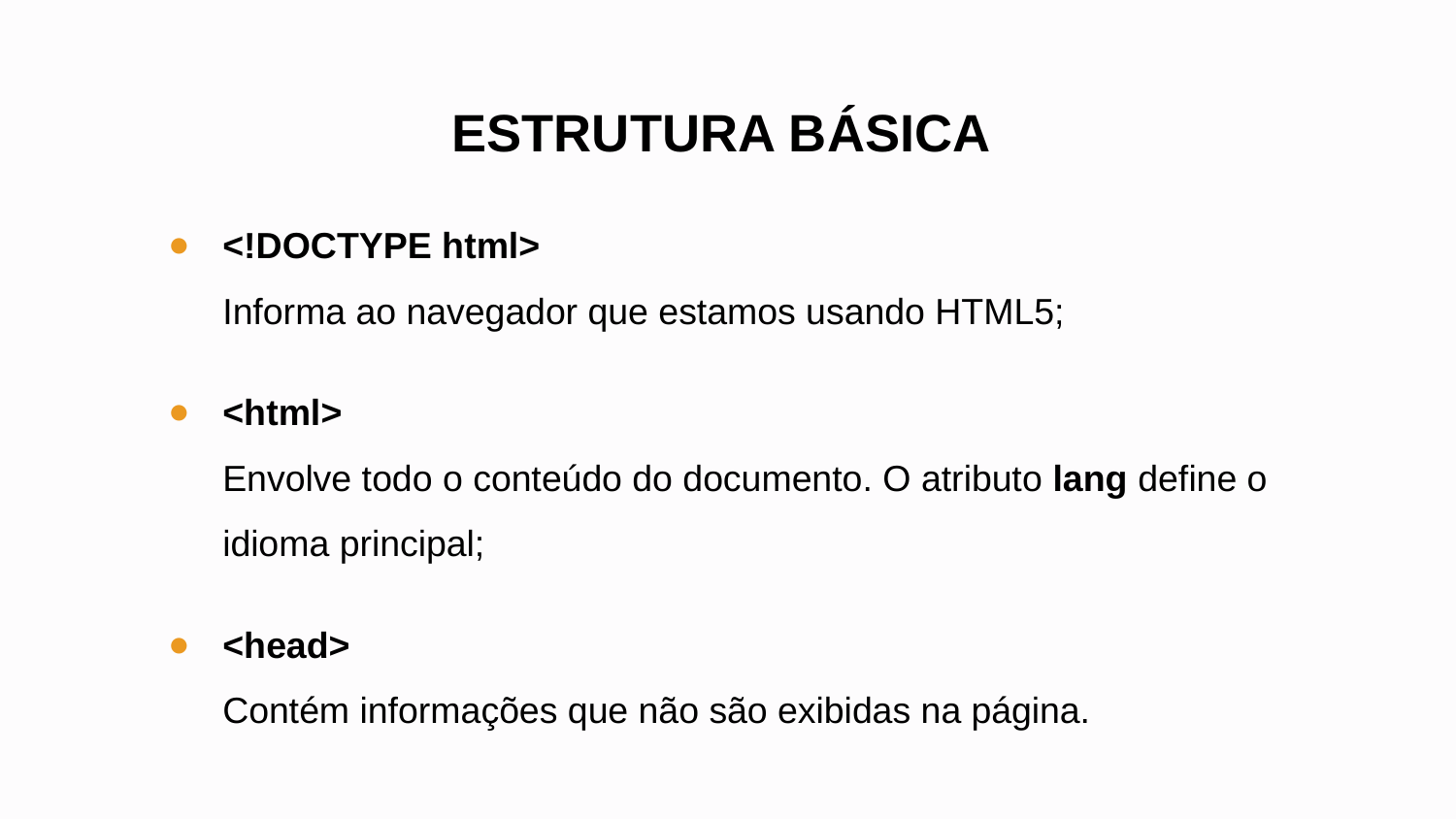

# ESTRUTURA BÁSICA
<!DOCTYPE html>
Informa ao navegador que estamos usando HTML5;

<html>
Envolve todo o conteúdo do documento. O atributo lang define o idioma principal;

<head>
Contém informações que não são exibidas na página.